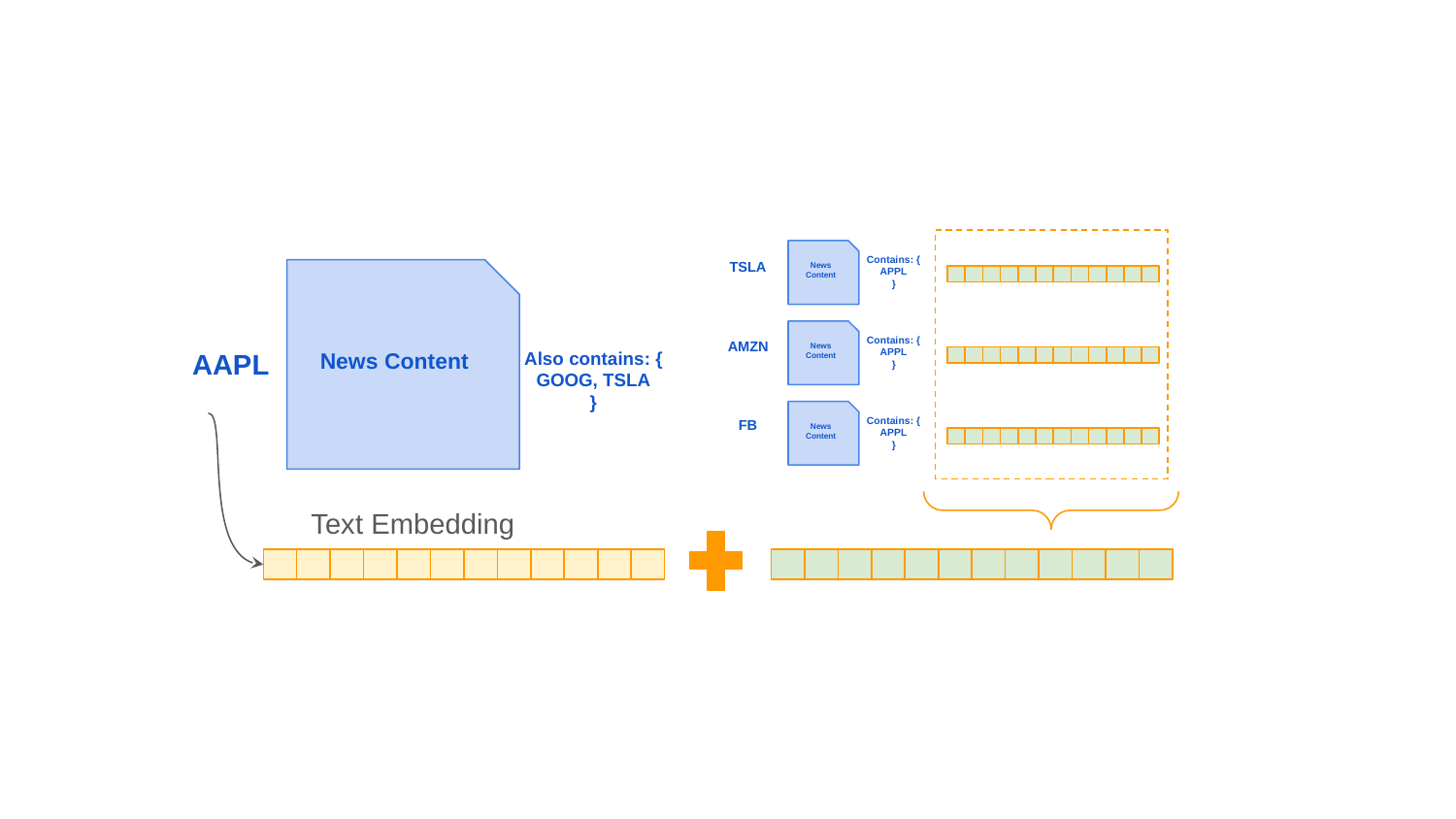

Contains: {
APPL
}
News Content

TSLA
News Content

Contains: {
APPL
}
News Content

AMZN
AAPL
Also contains: {
GOOG, TSLA
}

Contains: {
APPL
}
News Content

FB

Text Embedding